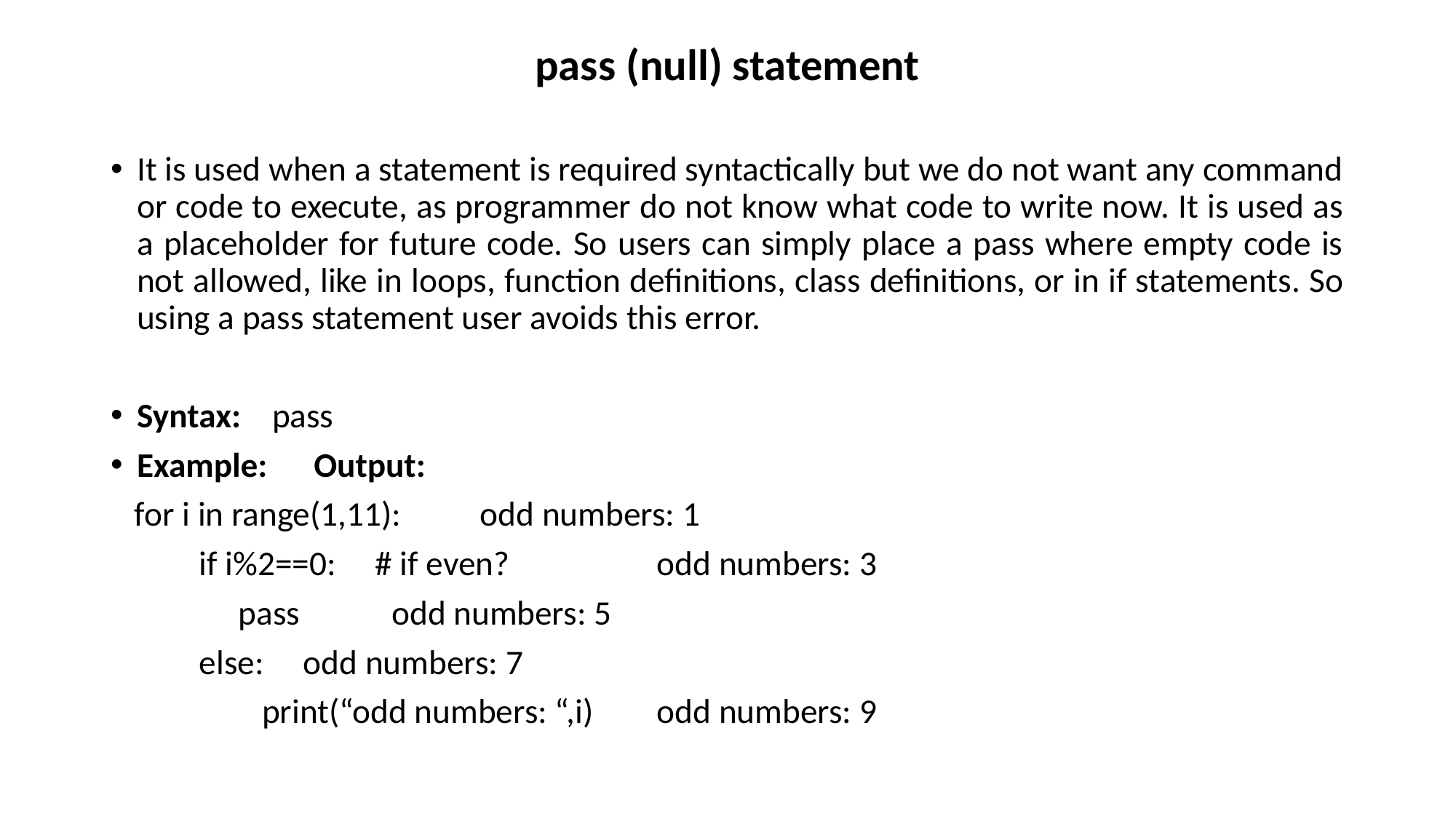

pass (null) statement

It is used when a statement is required syntactically but we do not want any command or code to execute, as programmer do not know what code to write now. It is used as a placeholder for future code. So users can simply place a pass where empty code is not allowed, like in loops, function definitions, class definitions, or in if statements. So using a pass statement user avoids this error.

Syntax:    pass
Example:					Output:
   for i in range(1,11):			  odd numbers: 1
	if i%2==0:     # if even?		  odd numbers: 3
	     pass				  odd numbers: 5
	else:					  odd numbers: 7
	        print(“odd numbers: “,i)	  odd numbers: 9